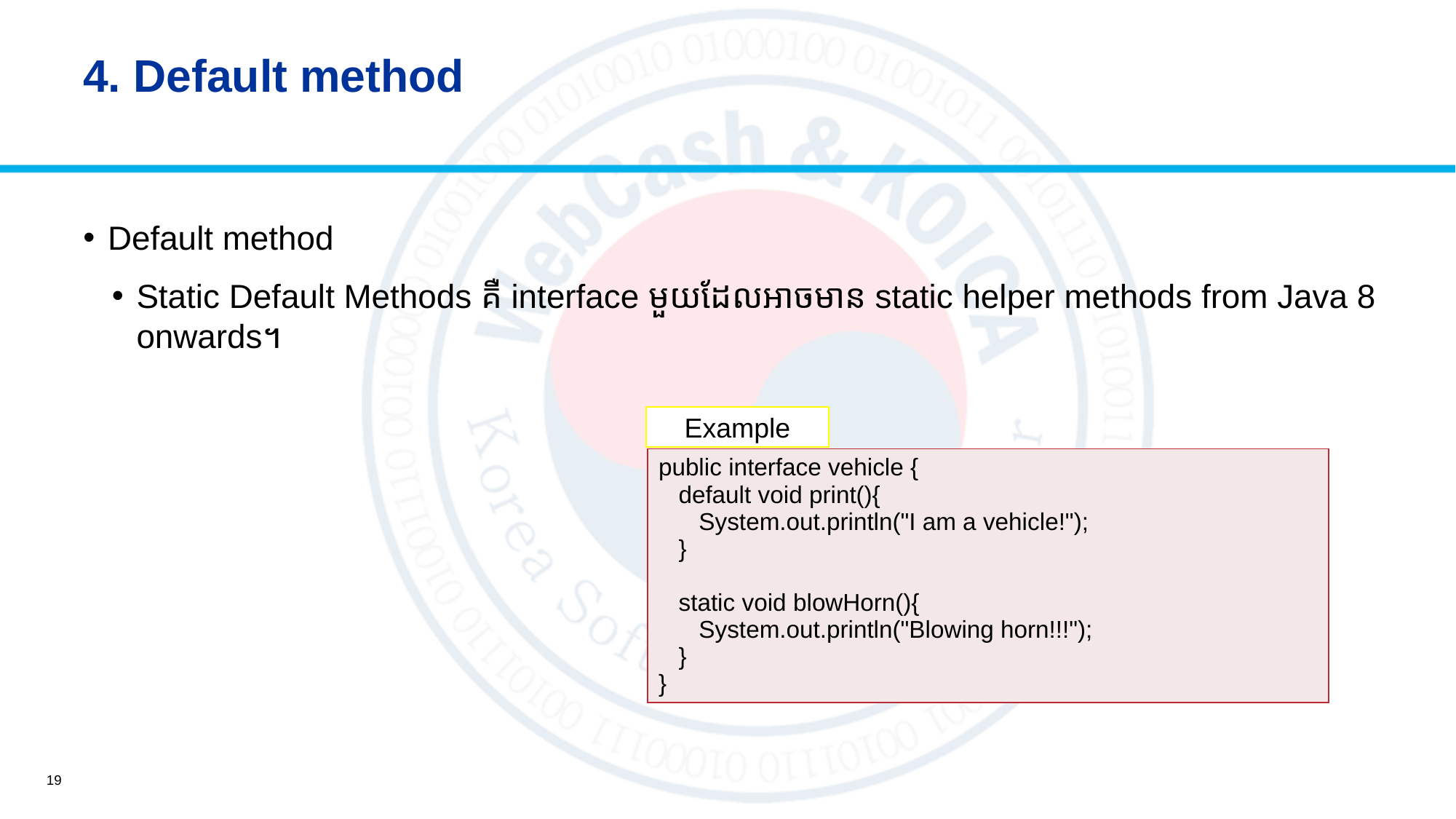

# 4. Default method
Default method
Static Default Methods គឺ interface មួយដែលអាចមាន static helper methods from Java 8 onwards​។

Example
| public interface vehicle { default void print(){ System.out.println("I am a vehicle!"); } static void blowHorn(){ System.out.println("Blowing horn!!!"); } } |
| --- |
19